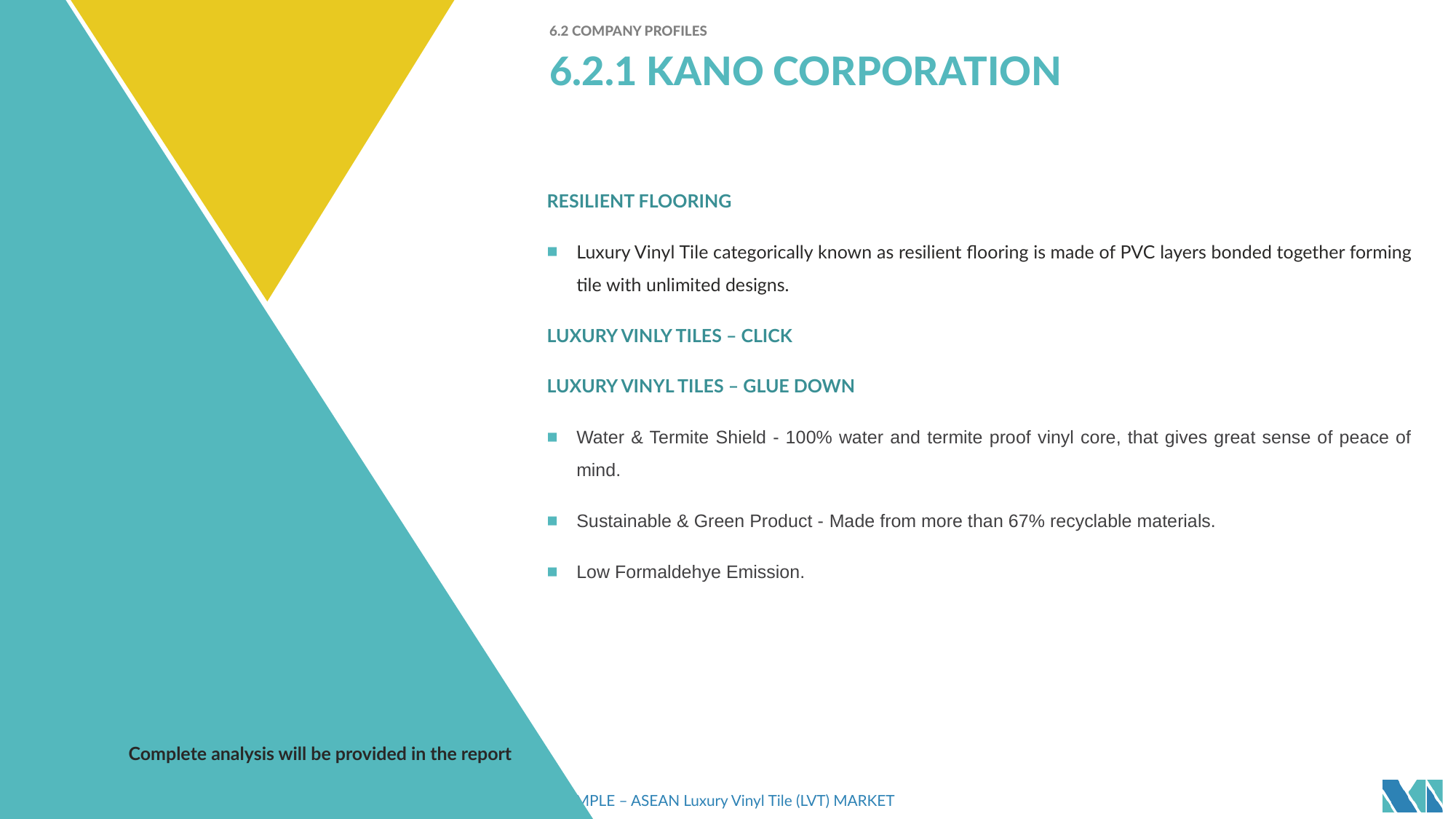

6.2 Company Profiles
# 6.2.1 KANO CORPORATION
RESILIENT FLOORING
Luxury Vinyl Tile categorically known as resilient flooring is made of PVC layers bonded together forming tile with unlimited designs.
LUXURY VINLY TILES – CLICK
LUXURY VINYL TILES – GLUE DOWN
Water & Termite Shield - 100% water and termite proof vinyl core, that gives great sense of peace of mind.
Sustainable & Green Product - Made from more than 67% recyclable materials.
Low Formaldehye Emission.
Complete analysis will be provided in the report